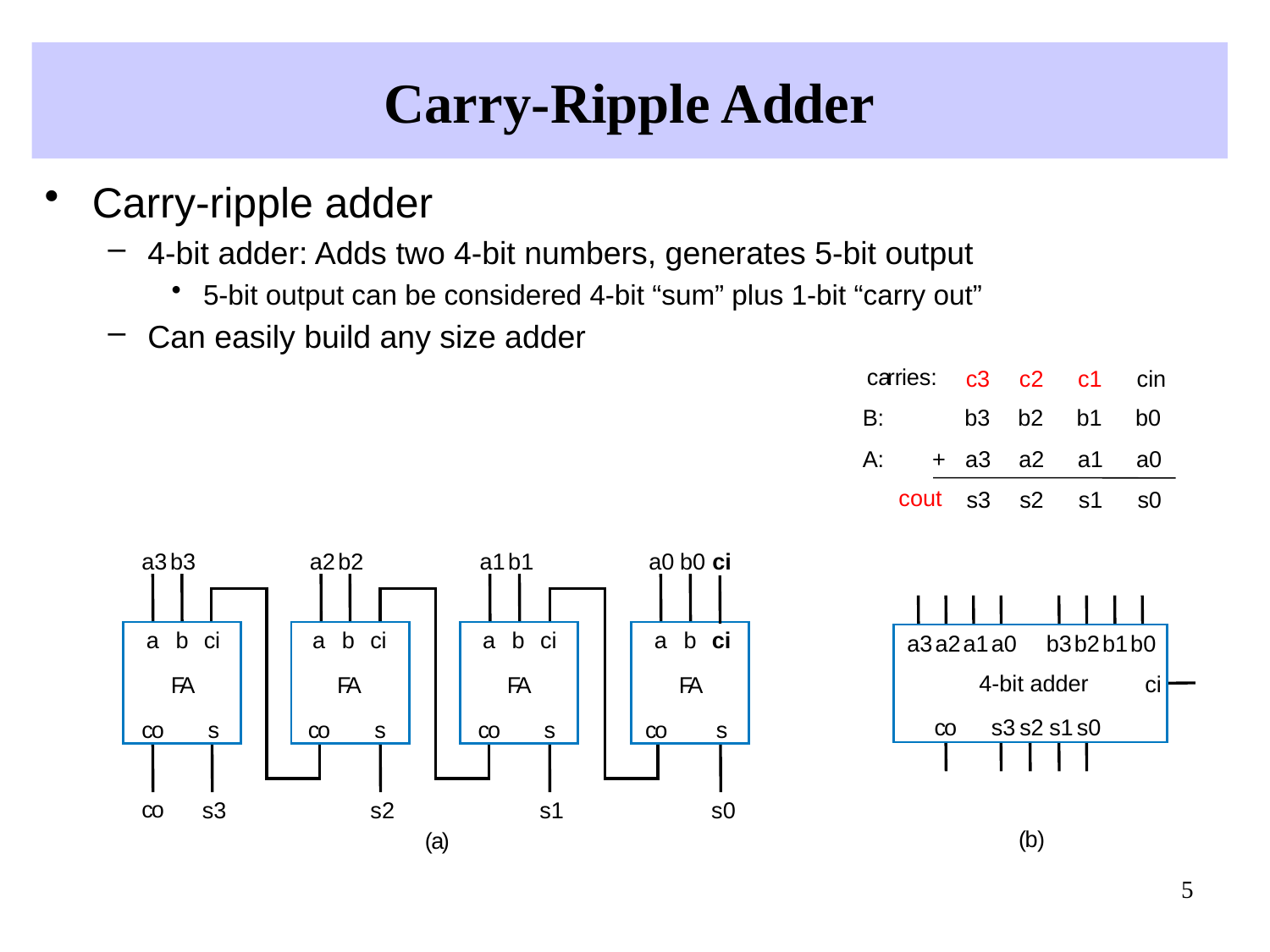

# Carry-Ripple Adder
Carry-ripple adder
4-bit adder: Adds two 4-bit numbers, generates 5-bit output
5-bit output can be considered 4-bit “sum” plus 1-bit “carry out”
Can easily build any size adder
ca
rr
ies:
c3
c2
c1
cin
B:
b3
b2
b1
b0
A:
+
a3
a2
a1
a0

cout
s3
s2
s1
s0
a3
b3
a2
b2
a1
b1
a0
b0
ci

a
b
ci
a
b
ci
a
b
ci
a
b
ci
a3
a2
a1
a0
b3
b2
b1
b0
4-bit adder
ci
F
A
F
A
F
A
F
A

c
o
s3
s2
s1
s0
c
o
s
c
o
s
c
o
s
c
o
s

c
o
s3
s2
s1
s0
(
b
)
(
a
)
5